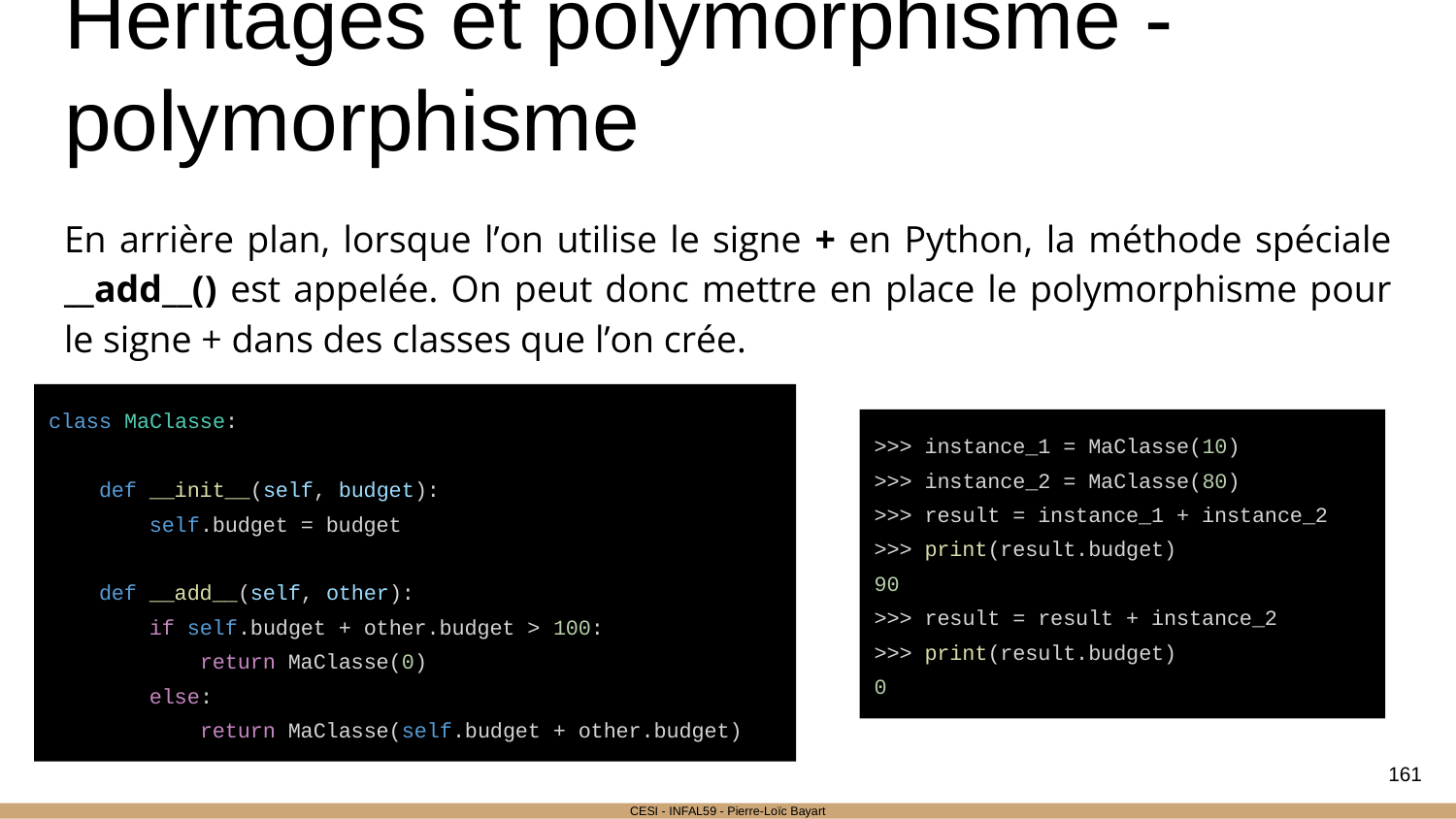

# Héritages et polymorphisme - polymorphisme
En arrière plan, lorsque l’on utilise le signe + en Python, la méthode spéciale __add__() est appelée. On peut donc mettre en place le polymorphisme pour le signe + dans des classes que l’on crée.

class MaClasse:

    def __init__(self, budget):
        self.budget = budget

    def __add__(self, other):
        if self.budget + other.budget > 100:
            return MaClasse(0)
        else:
            return MaClasse(self.budget + other.budget)
>>> instance_1 = MaClasse(10)
>>> instance_2 = MaClasse(80)
>>> result = instance_1 + instance_2
>>> print(result.budget)
90
>>> result = result + instance_2
>>> print(result.budget)
0
161